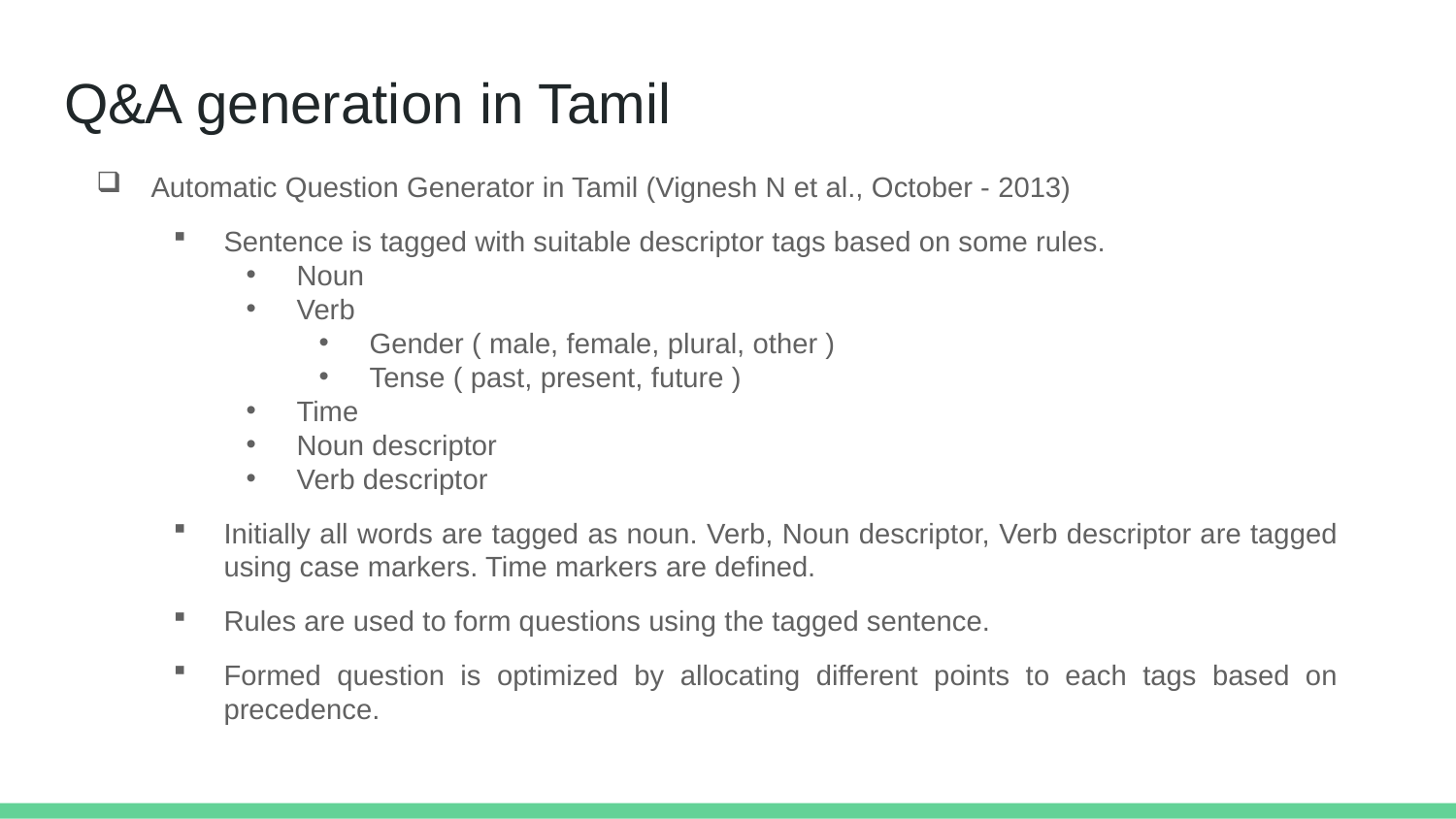

# Q&A generation in Tamil
Automatic Question Generator in Tamil (Vignesh N et al., October - 2013)
Sentence is tagged with suitable descriptor tags based on some rules.
Noun
Verb
Gender ( male, female, plural, other )
Tense ( past, present, future )
Time
Noun descriptor
Verb descriptor
Initially all words are tagged as noun. Verb, Noun descriptor, Verb descriptor are tagged using case markers. Time markers are defined.
Rules are used to form questions using the tagged sentence.
Formed question is optimized by allocating different points to each tags based on precedence.